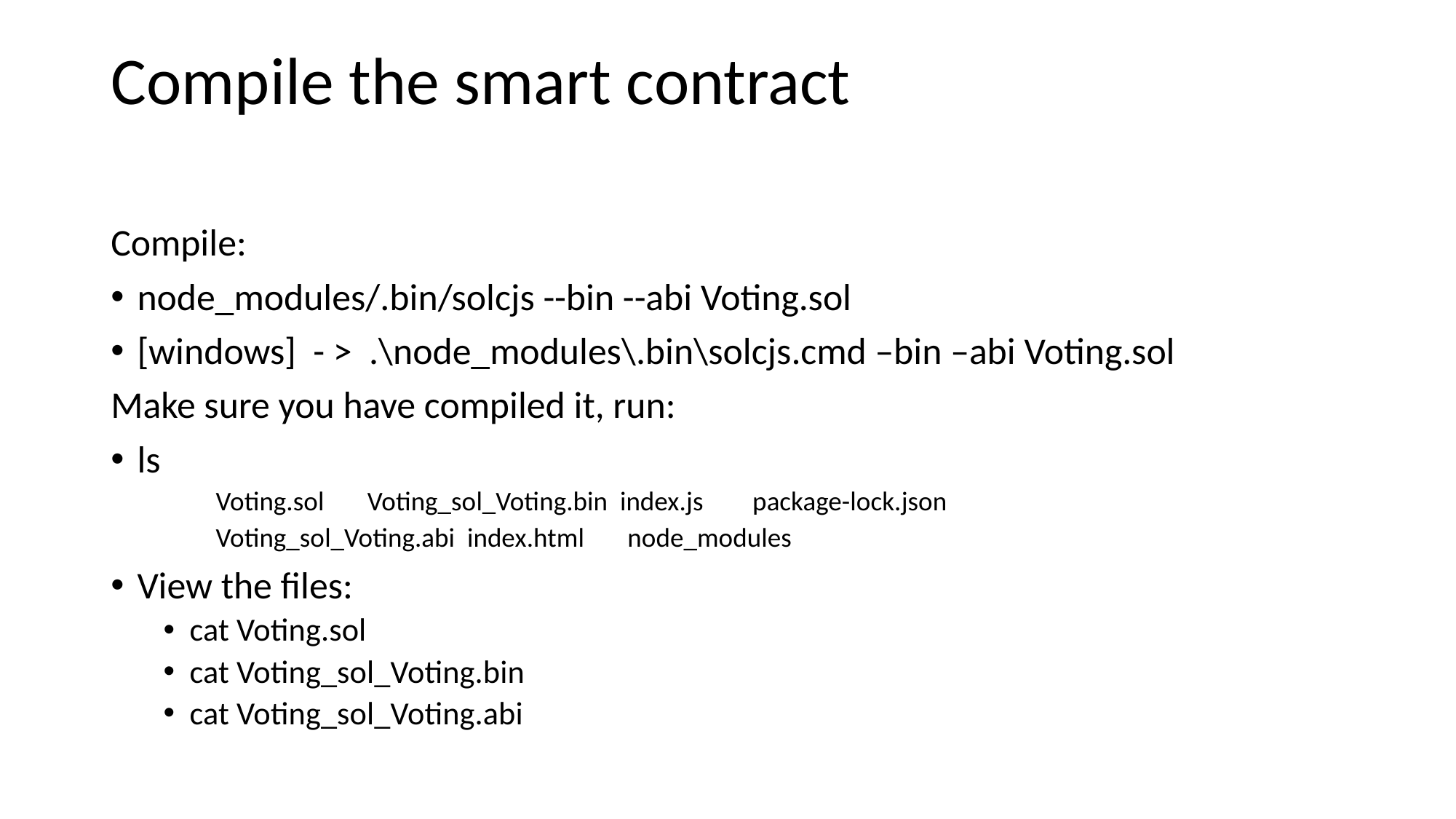

# Compile the smart contract
Compile:
node_modules/.bin/solcjs --bin --abi Voting.sol
[windows]  - >  .\node_modules\.bin\solcjs.cmd –bin –abi Voting.sol
Make sure you have compiled it, run:
ls
Voting.sol       Voting_sol_Voting.bin  index.js        package-lock.json
Voting_sol_Voting.abi  index.html       node_modules
View the files:
cat Voting.sol
cat Voting_sol_Voting.bin
cat Voting_sol_Voting.abi